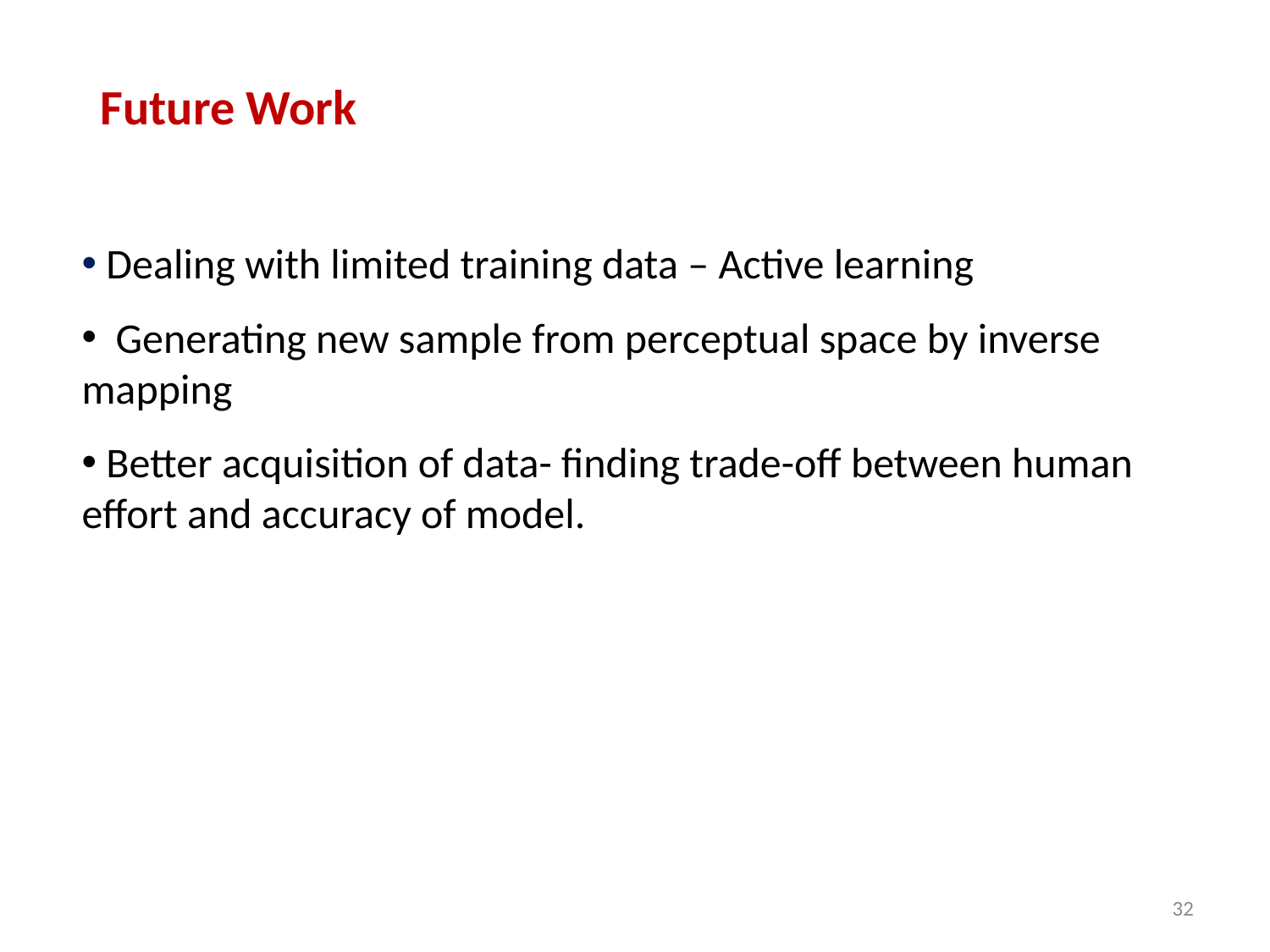

Future Work

 Dealing with limited training data – Active learning

  Generating new sample from perceptual space by inverse mapping

 Better acquisition of data- finding trade-off between human effort and accuracy of model.
32